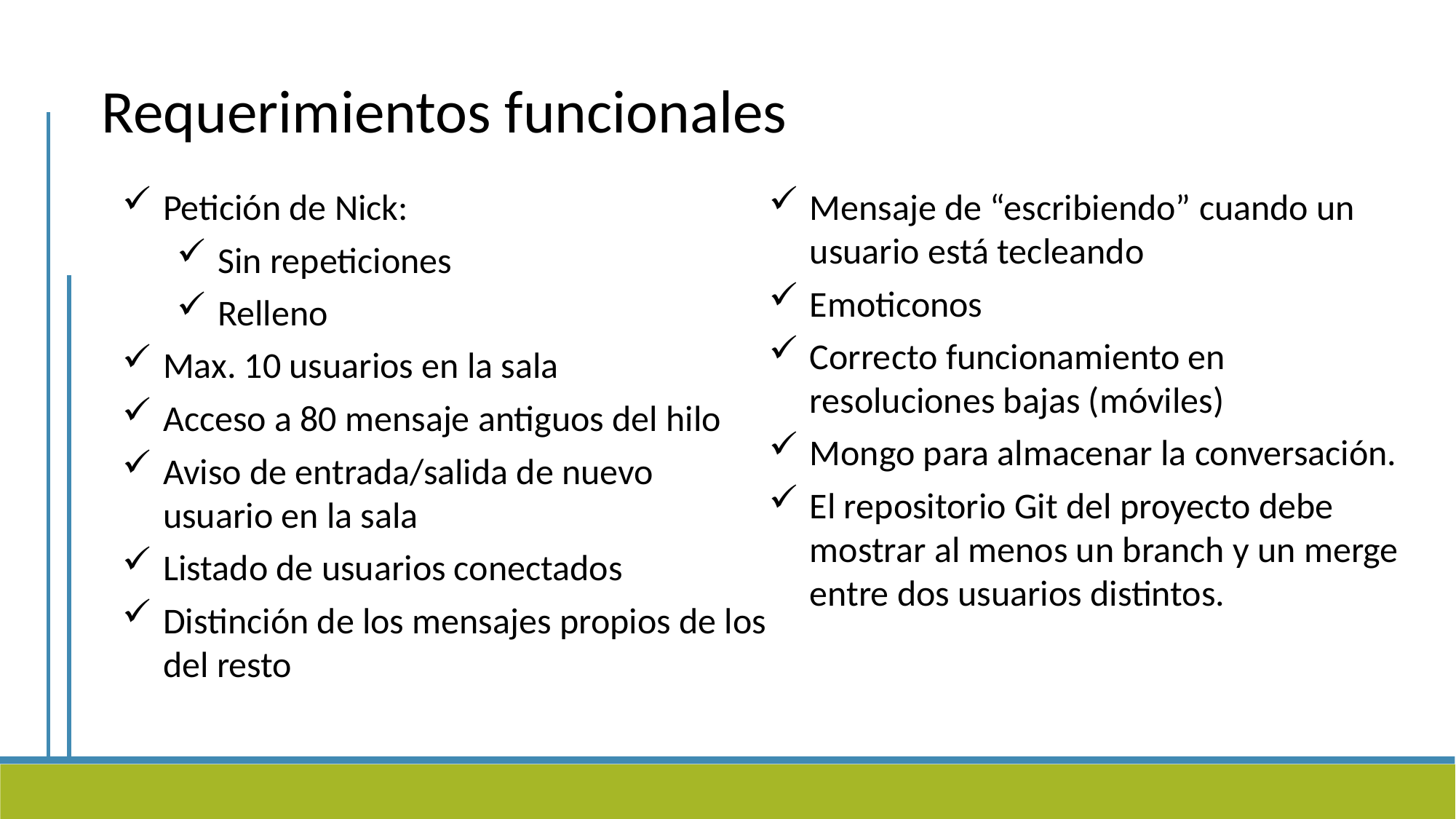

Requerimientos funcionales
Petición de Nick:
Sin repeticiones
Relleno
Max. 10 usuarios en la sala
Acceso a 80 mensaje antiguos del hilo
Aviso de entrada/salida de nuevo usuario en la sala
Listado de usuarios conectados
Distinción de los mensajes propios de los del resto
Mensaje de “escribiendo” cuando un usuario está tecleando
Emoticonos
Correcto funcionamiento en resoluciones bajas (móviles)
Mongo para almacenar la conversación.
El repositorio Git del proyecto debe mostrar al menos un branch y un merge entre dos usuarios distintos.